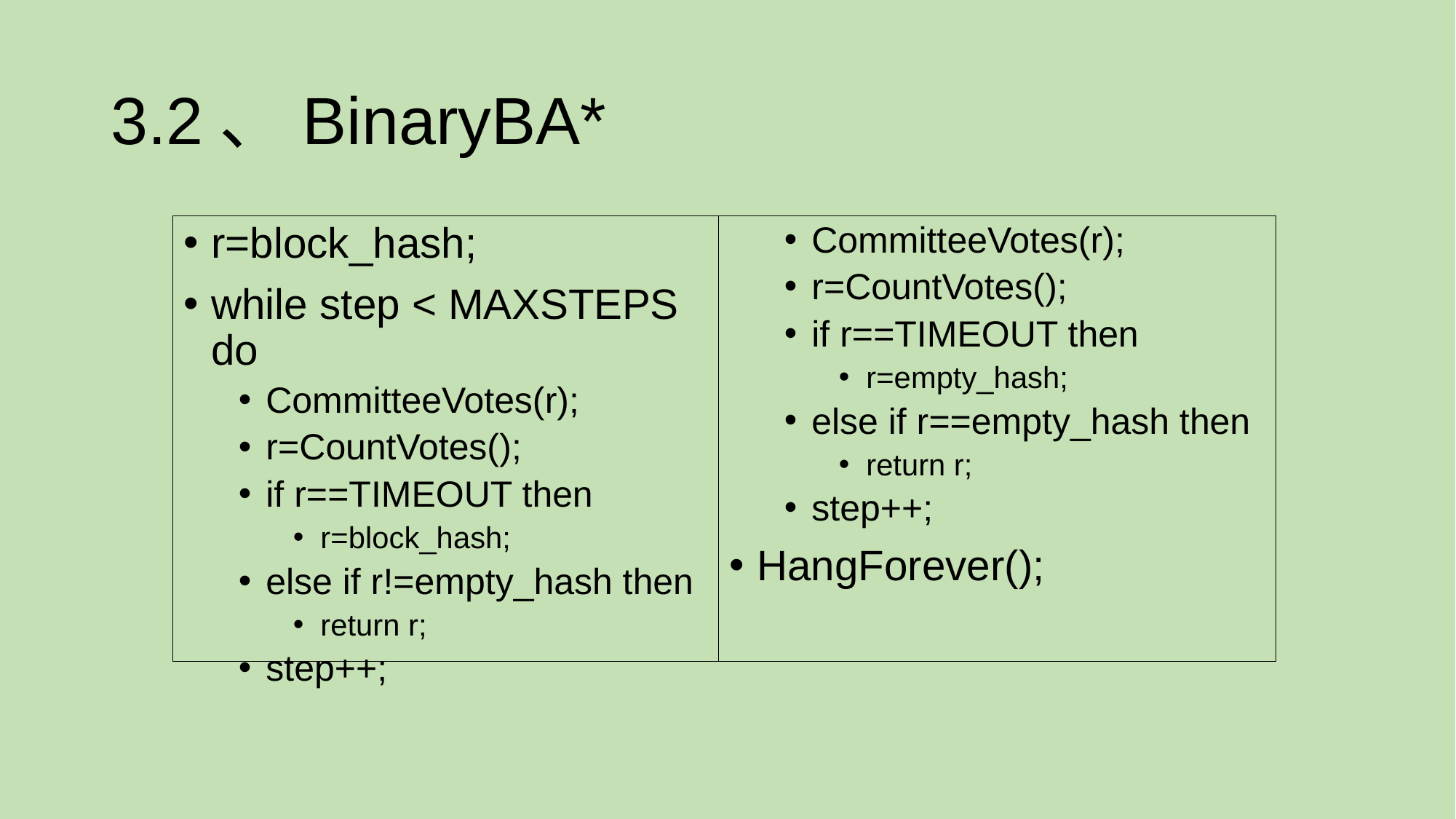

# 3.2、BinaryBA*
CommitteeVotes(r);
r=CountVotes();
if r==TIMEOUT then
r=empty_hash;
else if r==empty_hash then
return r;
step++;
HangForever();
r=block_hash;
while step < MAXSTEPS do
CommitteeVotes(r);
r=CountVotes();
if r==TIMEOUT then
r=block_hash;
else if r!=empty_hash then
return r;
step++;